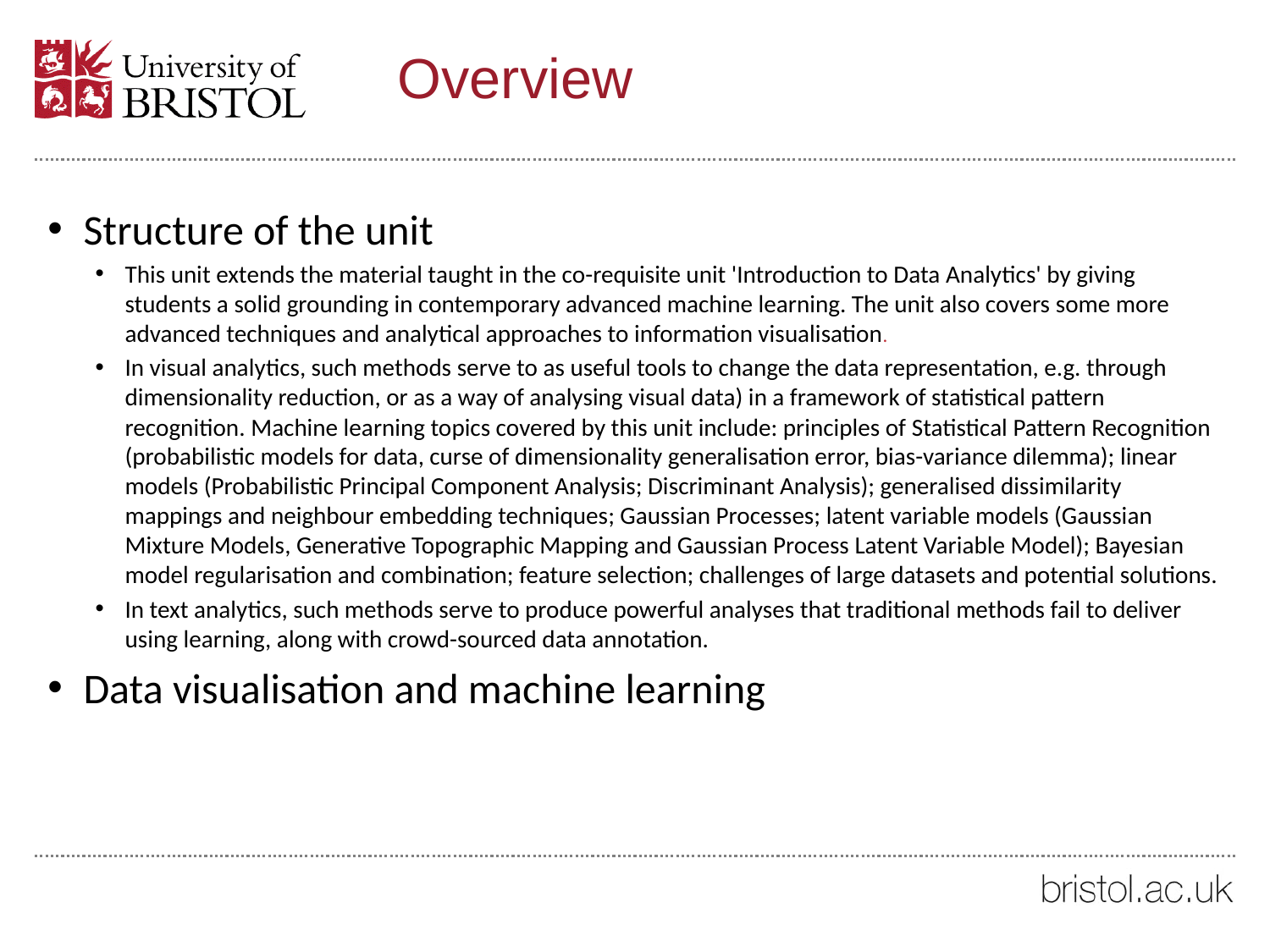

# Overview
Structure of the unit
This unit extends the material taught in the co-requisite unit 'Introduction to Data Analytics' by giving students a solid grounding in contemporary advanced machine learning. The unit also covers some more advanced techniques and analytical approaches to information visualisation.
In visual analytics, such methods serve to as useful tools to change the data representation, e.g. through dimensionality reduction, or as a way of analysing visual data) in a framework of statistical pattern recognition. Machine learning topics covered by this unit include: principles of Statistical Pattern Recognition (probabilistic models for data, curse of dimensionality generalisation error, bias-variance dilemma); linear models (Probabilistic Principal Component Analysis; Discriminant Analysis); generalised dissimilarity mappings and neighbour embedding techniques; Gaussian Processes; latent variable models (Gaussian Mixture Models, Generative Topographic Mapping and Gaussian Process Latent Variable Model); Bayesian model regularisation and combination; feature selection; challenges of large datasets and potential solutions.
In text analytics, such methods serve to produce powerful analyses that traditional methods fail to deliver using learning, along with crowd-sourced data annotation.
Data visualisation and machine learning